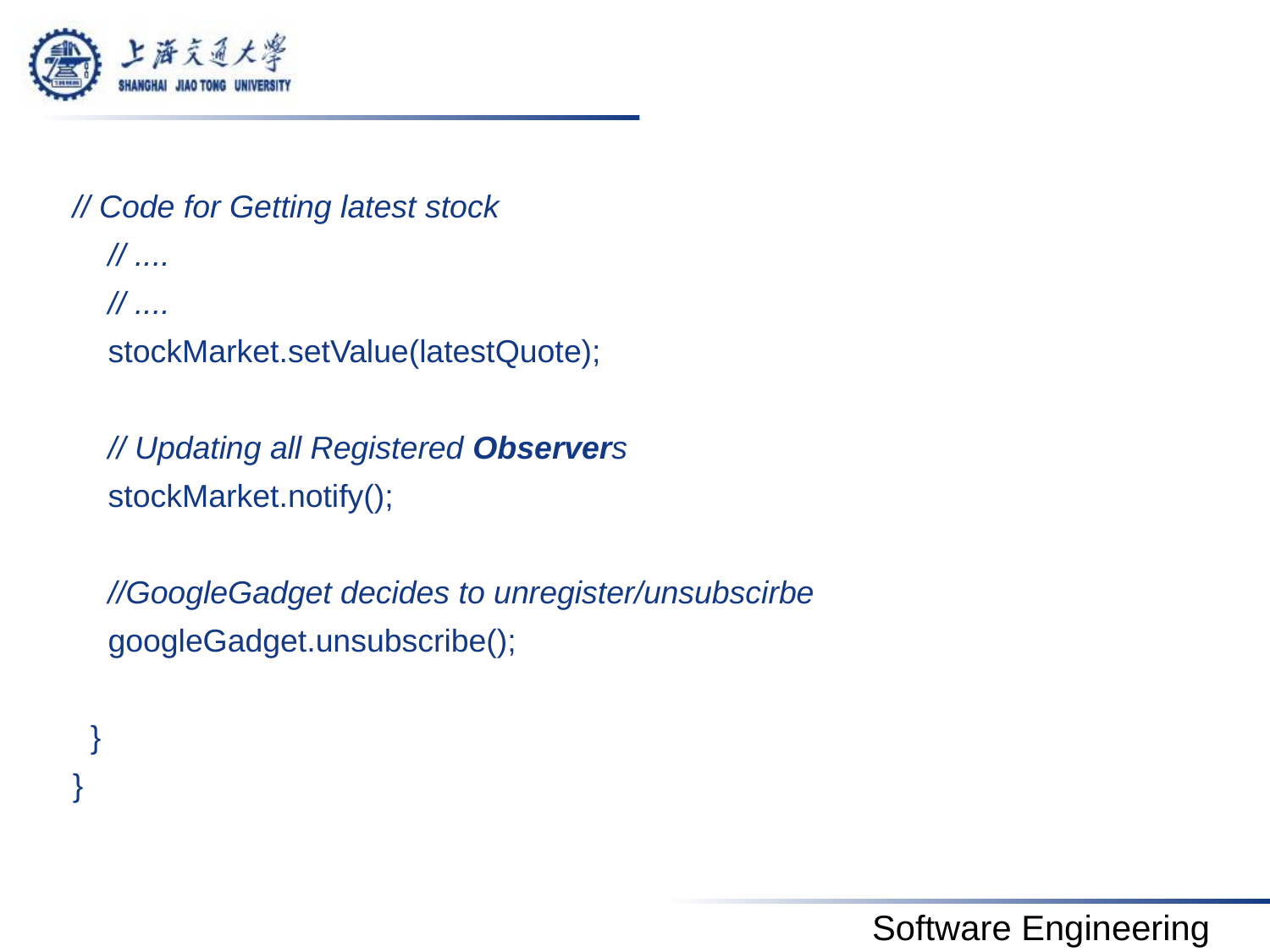

#
// Code for Getting latest stock
    // ....
    // ....
    stockMarket.setValue(latestQuote);

    // Updating all Registered Observers
    stockMarket.notify();

    //GoogleGadget decides to unregister/unsubscirbe
    googleGadget.unsubscribe();

  }
}